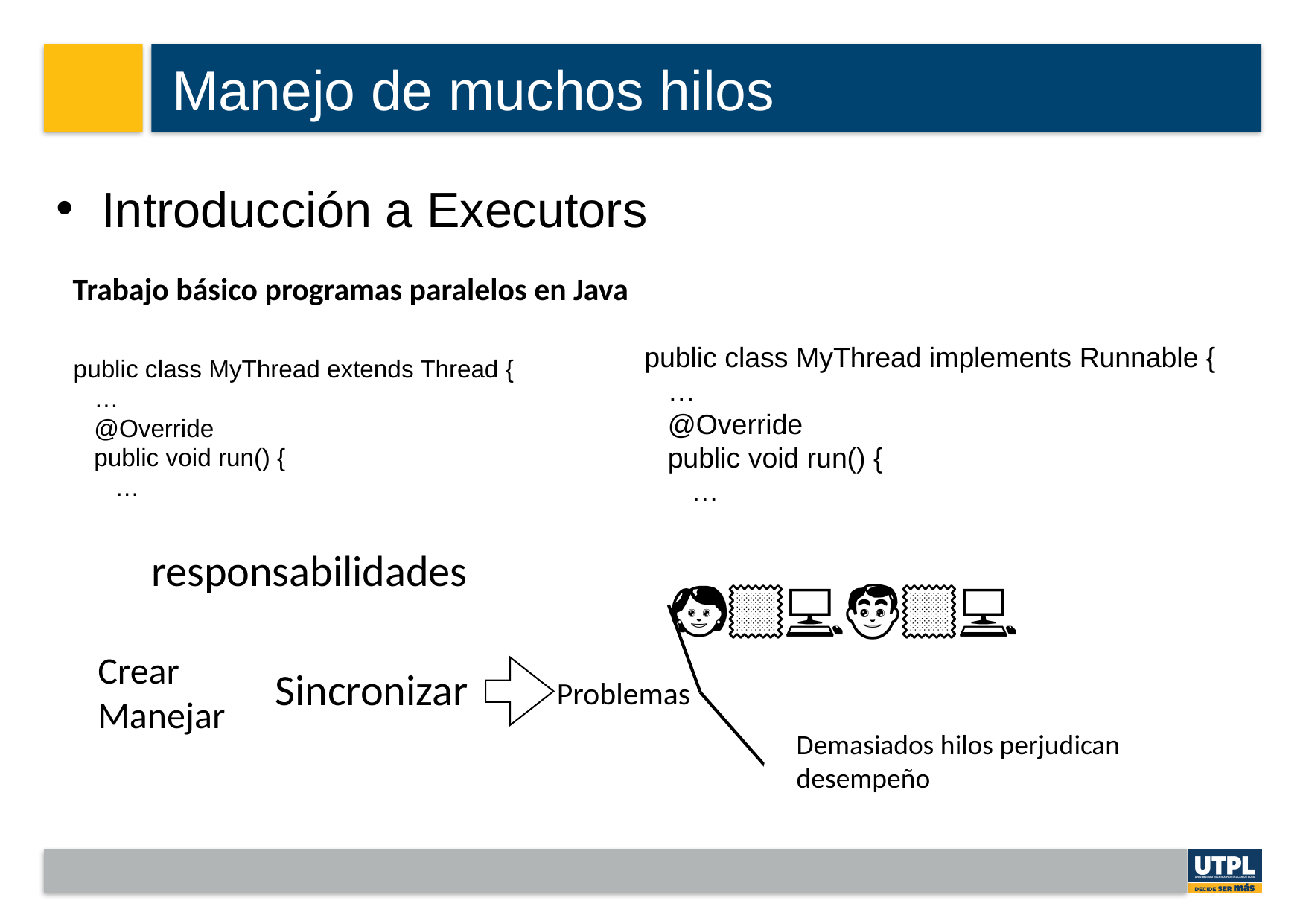

# Manejo de muchos hilos
Introducción a Executors
Trabajo básico programas paralelos en Java
public class MyThread implements Runnable {
   …
   @Override
   public void run() {
      …
public class MyThread extends Thread {
   …
   @Override
   public void run() {
      …
responsabilidades
👩🏻‍💻👨🏻‍💻
Crear
Manejar

Sincronizar
Problemas
Demasiados hilos perjudican desempeño